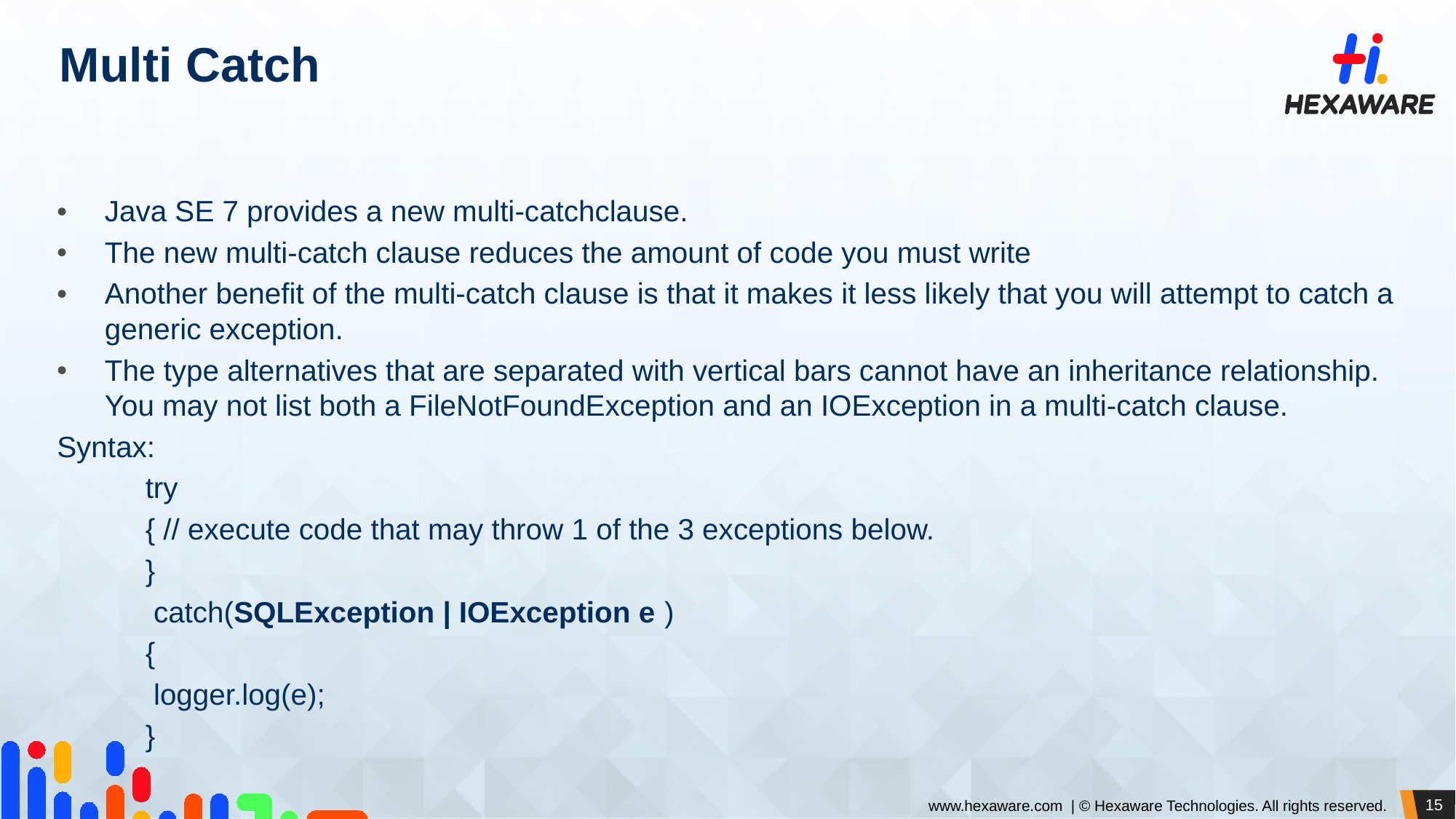

# Multi Catch
Java SE 7 provides a new multi-catchclause.
The new multi-catch clause reduces the amount of code you must write
Another benefit of the multi-catch clause is that it makes it less likely that you will attempt to catch a generic exception.
The type alternatives that are separated with vertical bars cannot have an inheritance relationship. You may not list both a FileNotFoundException and an IOException in a multi-catch clause.
Syntax:
	try
	{ // execute code that may throw 1 of the 3 exceptions below.
	}
	 catch(SQLException | IOException e )
	{
	 logger.log(e);
	}